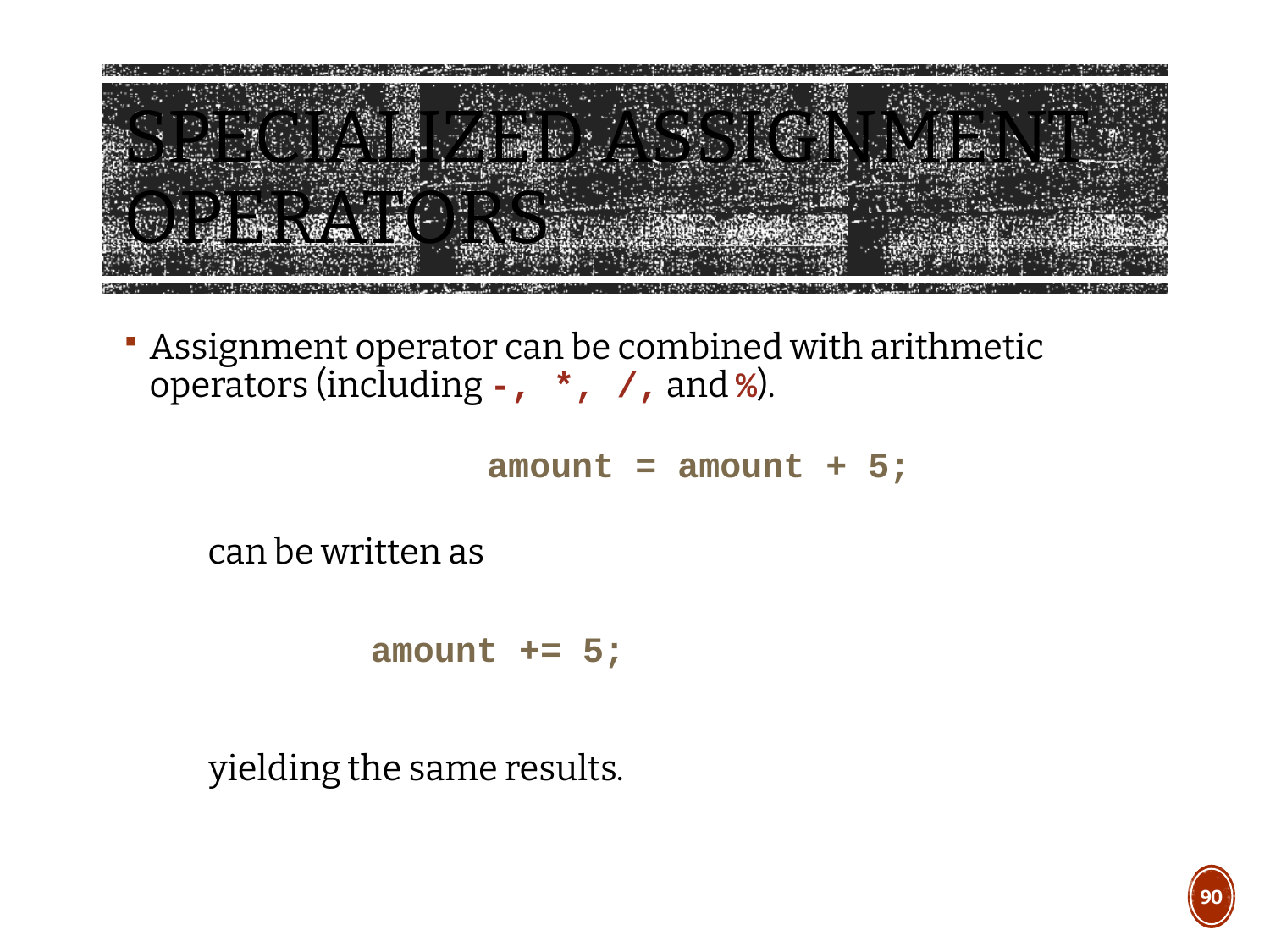

# Specialized Assignment Operators

Assignment operator can be combined with arithmetic operators (including -, *, /, and %).
	amount = amount + 5;

            can be written as

      amount += 5;

    yielding the same results.

90